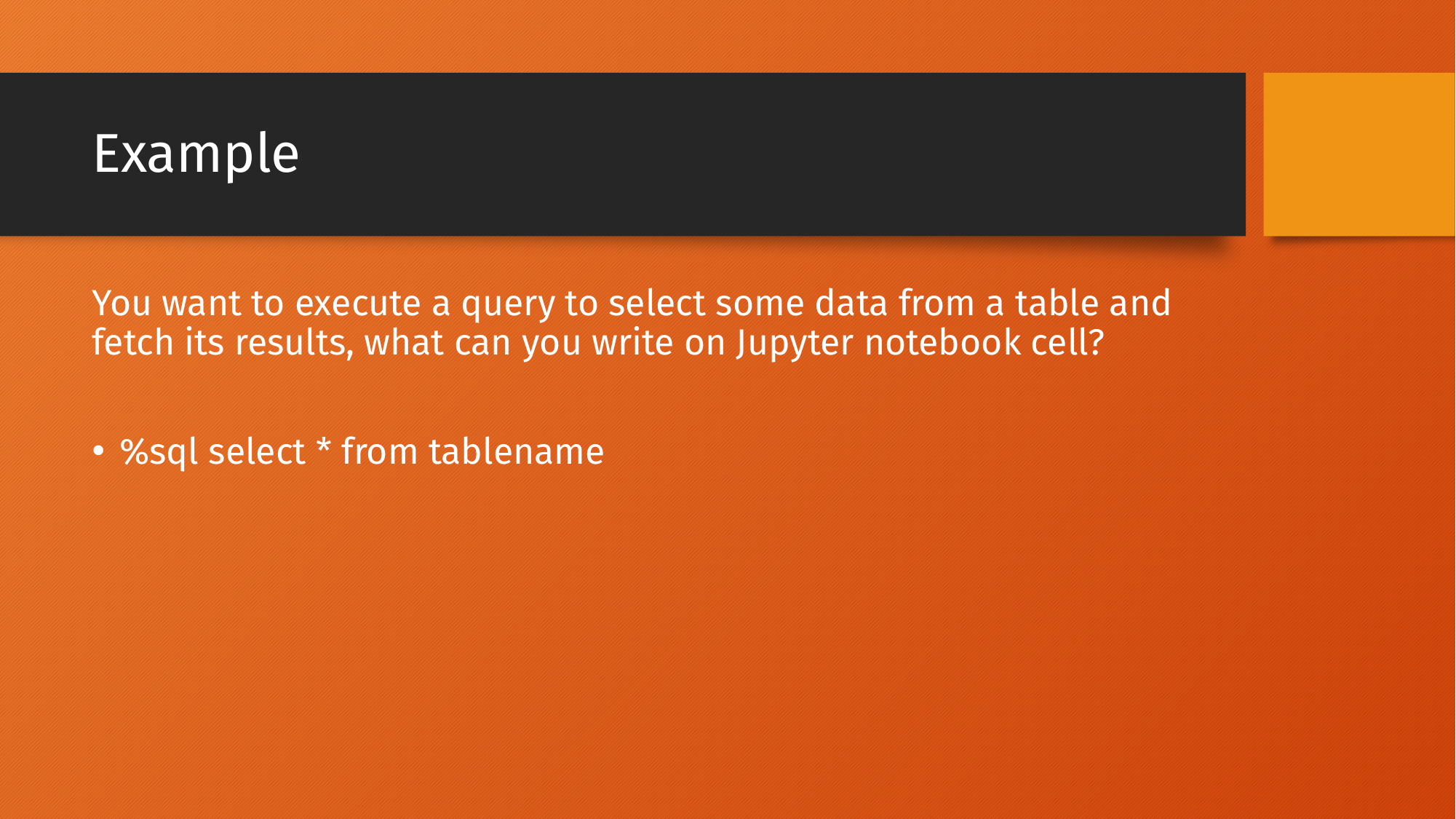

# Example
You want to execute a query to select some data from a table and fetch its results, what can you write on Jupyter notebook cell?

%sql select * from tablename